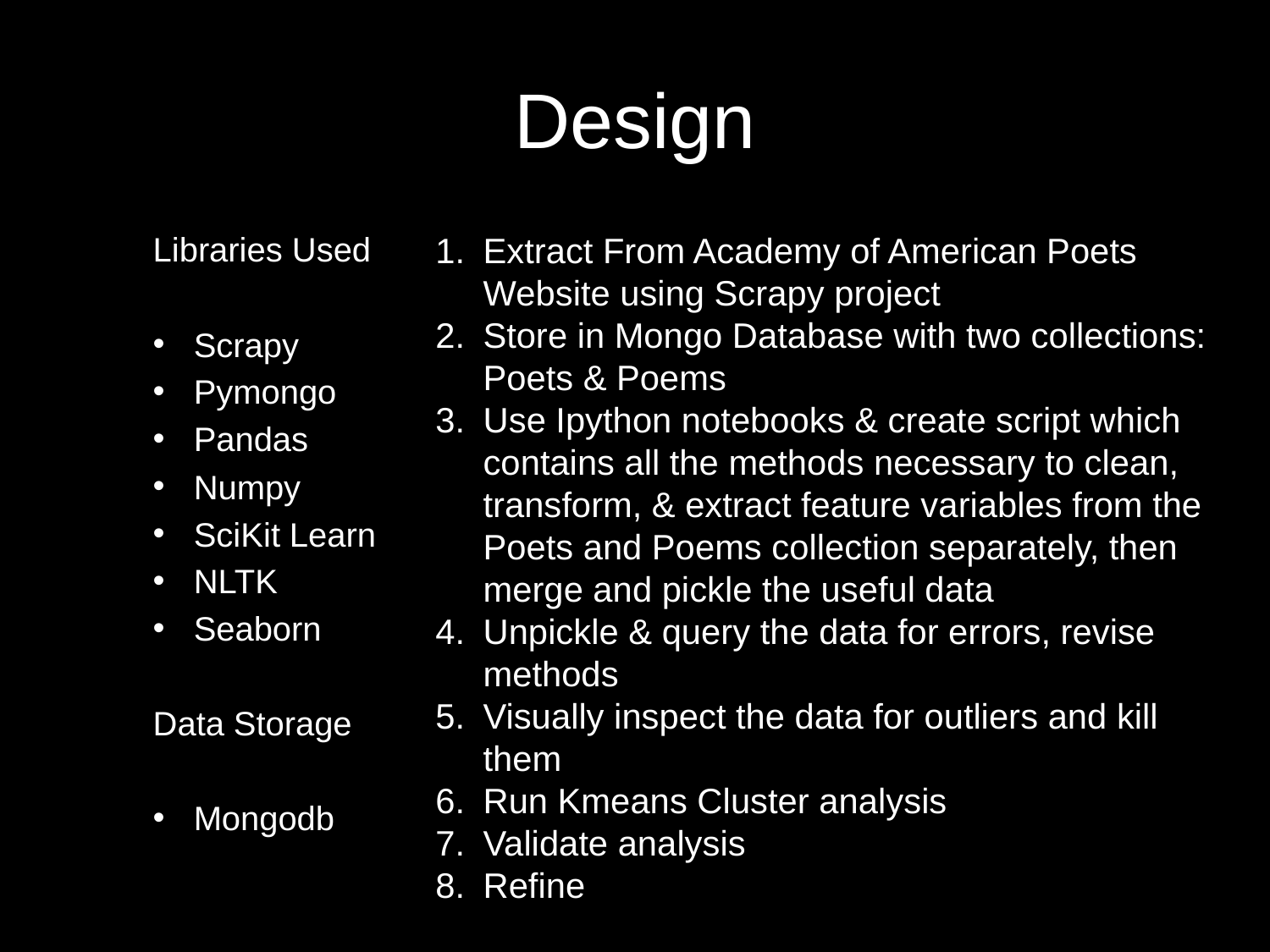

# Design
Libraries Used

Scrapy
Pymongo
Pandas
Numpy
SciKit Learn
NLTK
Seaborn

Data Storage

Mongodb
Extract From Academy of American Poets Website using Scrapy project
Store in Mongo Database with two collections: Poets & Poems
Use Ipython notebooks & create script which contains all the methods necessary to clean, transform, & extract feature variables from the Poets and Poems collection separately, then merge and pickle the useful data
Unpickle & query the data for errors, revise methods
Visually inspect the data for outliers and kill them
Run Kmeans Cluster analysis
Validate analysis
Refine